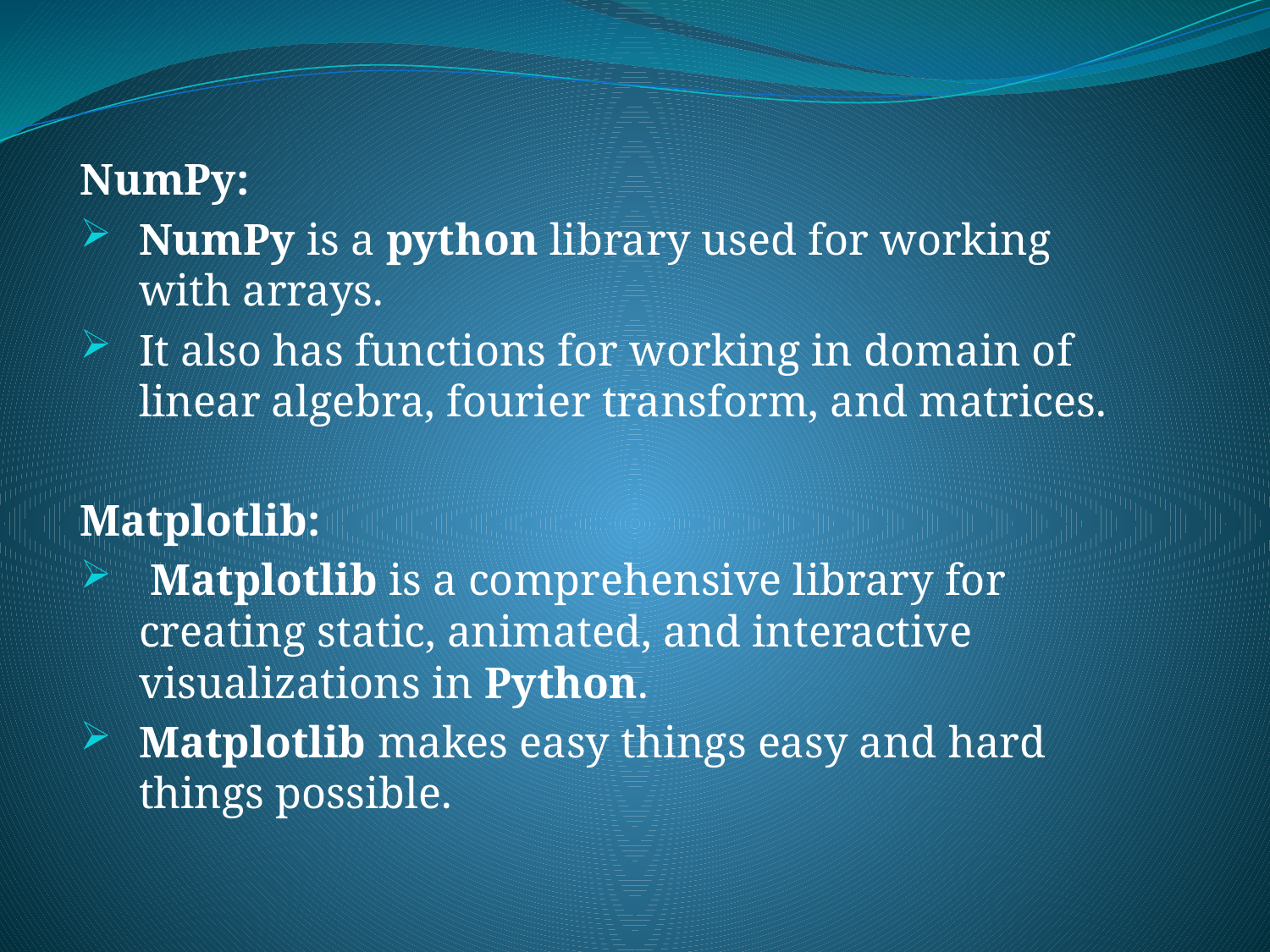

NumPy:
NumPy is a python library used for working with arrays.
It also has functions for working in domain of linear algebra, fourier transform, and matrices.

Matplotlib:
 Matplotlib is a comprehensive library for creating static, animated, and interactive visualizations in Python.
Matplotlib makes easy things easy and hard things possible.